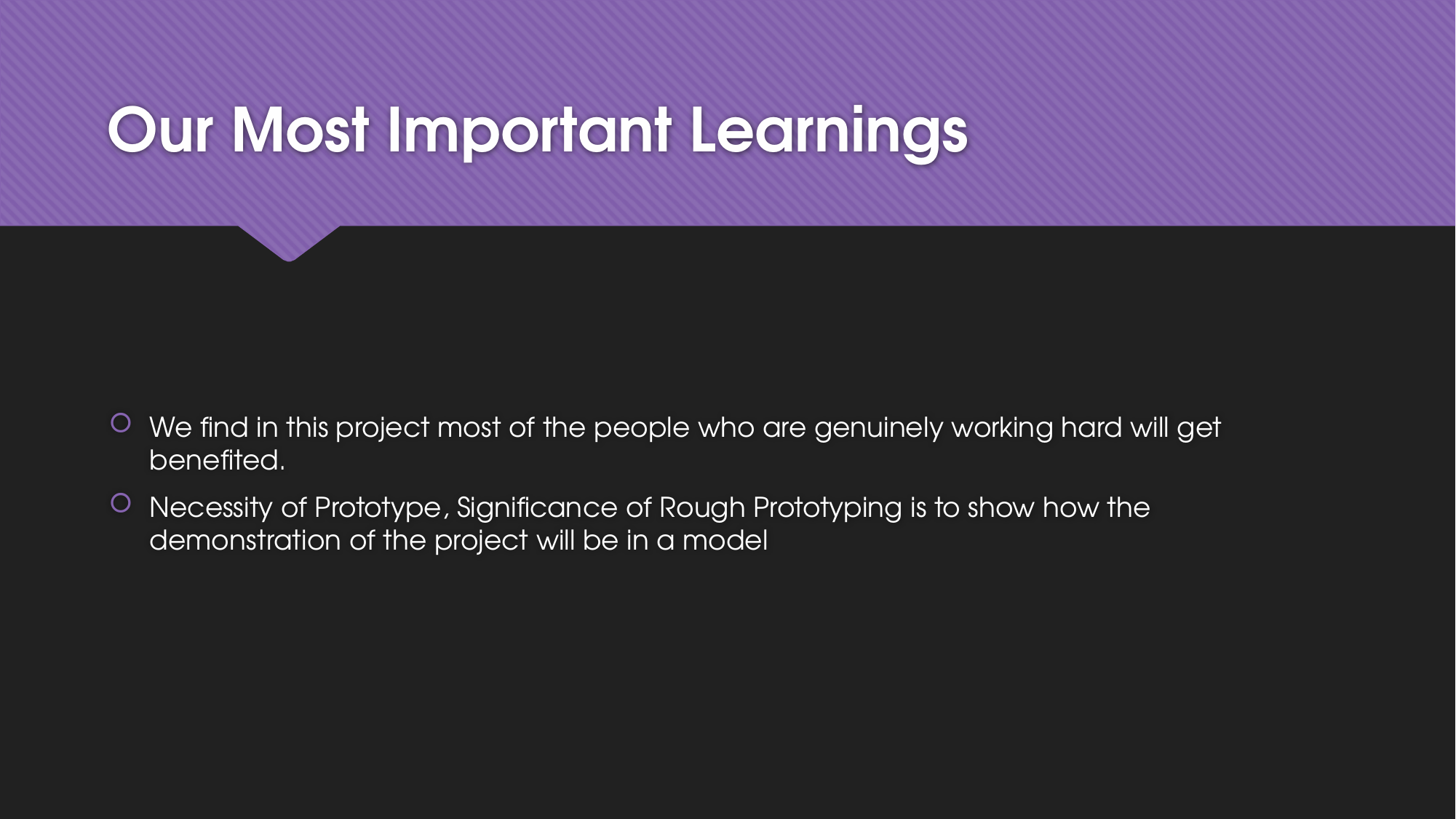

# Our Most Important Learnings
We find in this project most of the people who are genuinely working hard will get benefited.
Necessity of Prototype, Significance of Rough Prototyping is to show how the demonstration of the project will be in a model